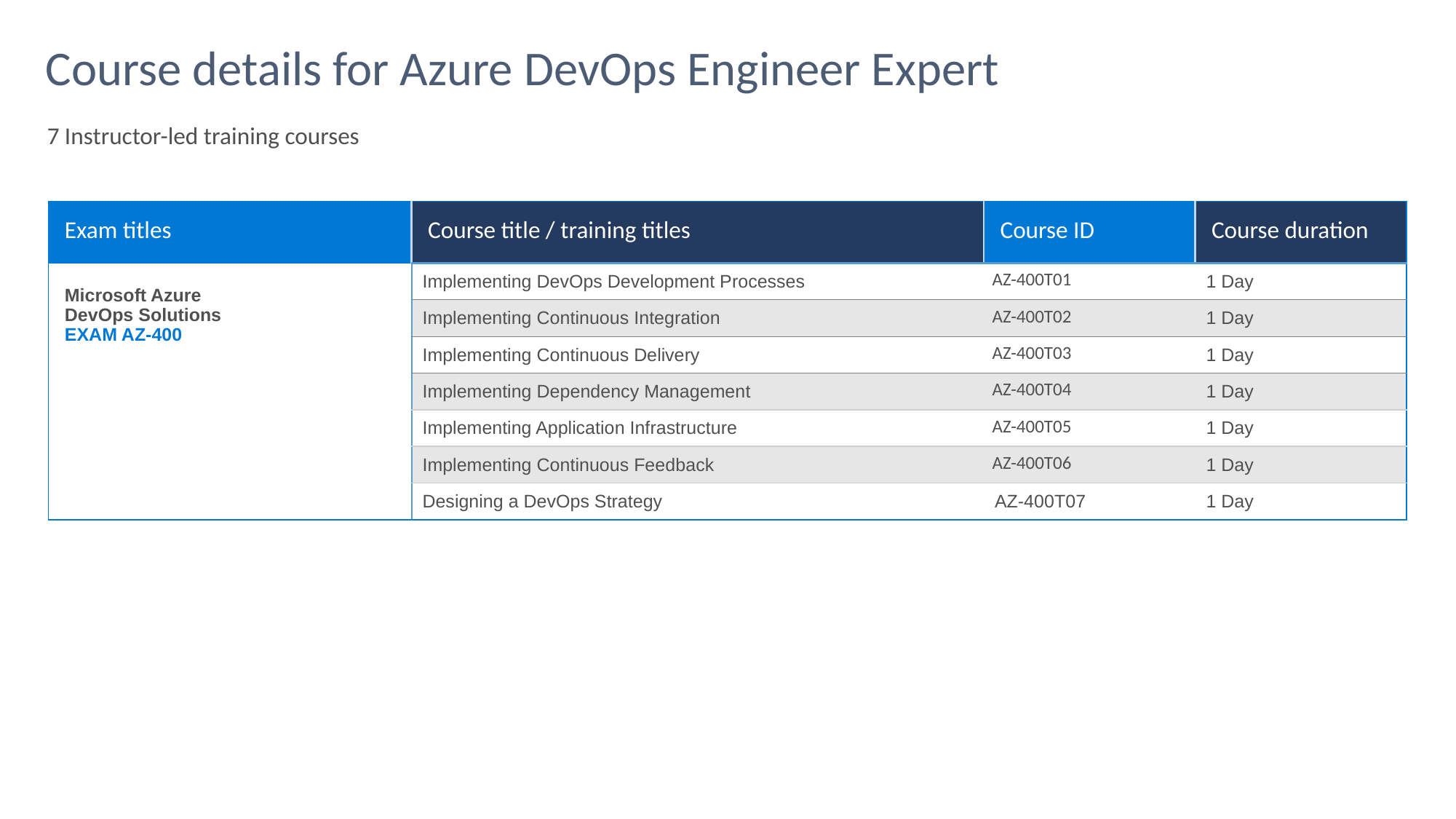

# Course details for Azure DevOps Engineer Expert
7 Instructor-led training courses
| Exam titles | Course title / training titles | Course ID | Course duration |
| --- | --- | --- | --- |
| Microsoft Azure DevOps Solutions EXAM AZ-400 | Implementing DevOps Development Processes | AZ-400T01 | 1 Day |
|  | Implementing Continuous Integration | AZ-400T02 | 1 Day |
|  | Implementing Continuous Delivery | AZ-400T03 | 1 Day |
|  | Implementing Dependency Management | AZ-400T04 | 1 Day |
|  | Implementing Application Infrastructure | AZ-400T05 | 1 Day |
|  | Implementing Continuous Feedback | AZ-400T06 | 1 Day |
|  | Designing a DevOps Strategy | AZ-400T07 | 1 Day |